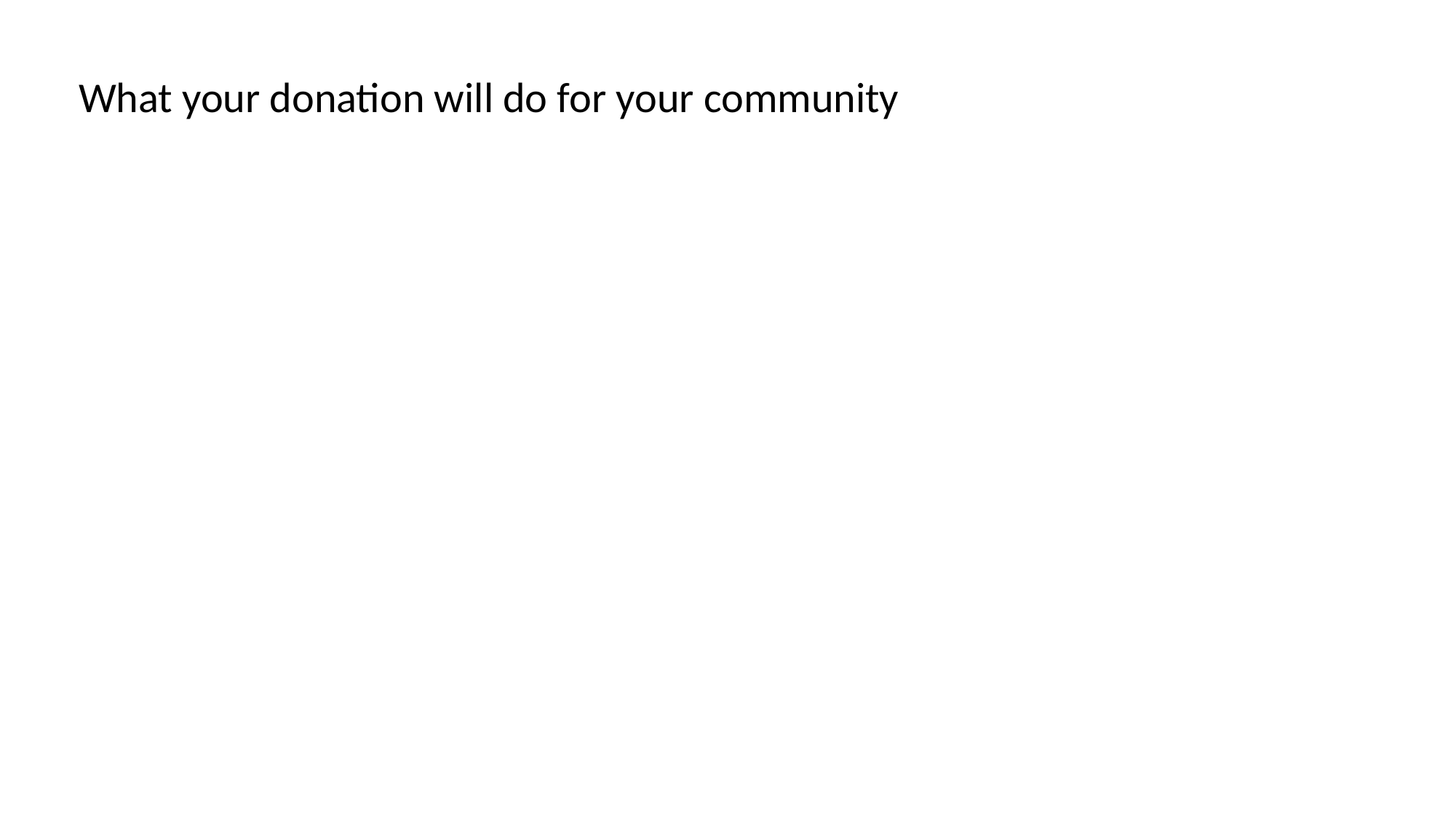

# What your donation will do for your community